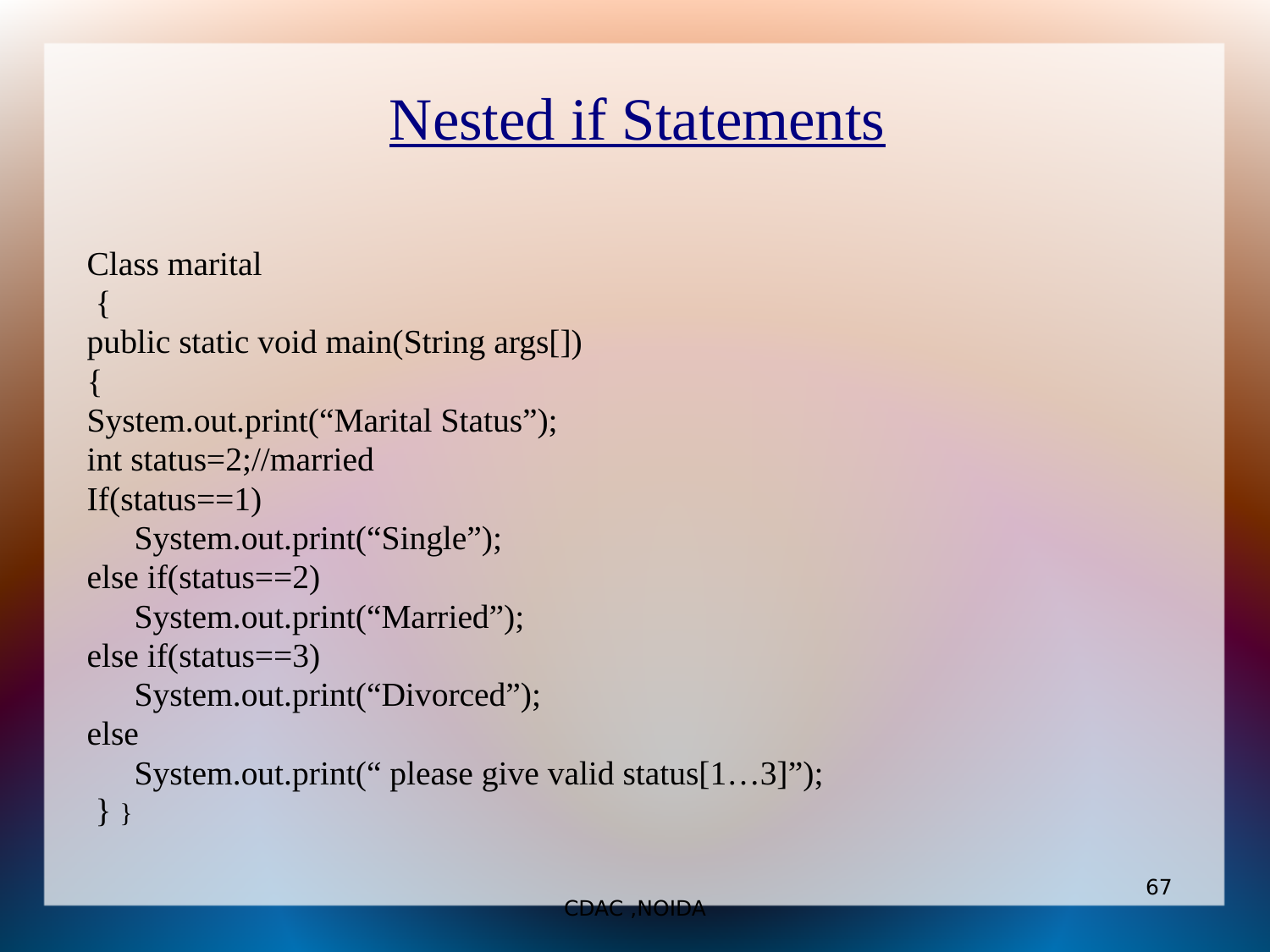

Nested if Statements
Class marital
 {
public static void main(String args[])
{
System.out.print(“Marital Status”);
int status=2;//married
If(status==1)
	System.out.print(“Single”);
else if(status==2)
	System.out.print(“Married”);
else if(status==3)
	System.out.print(“Divorced”);
else
	System.out.print(“ please give valid status[1…3]”);
 } }
67
CDAC ,NOIDA